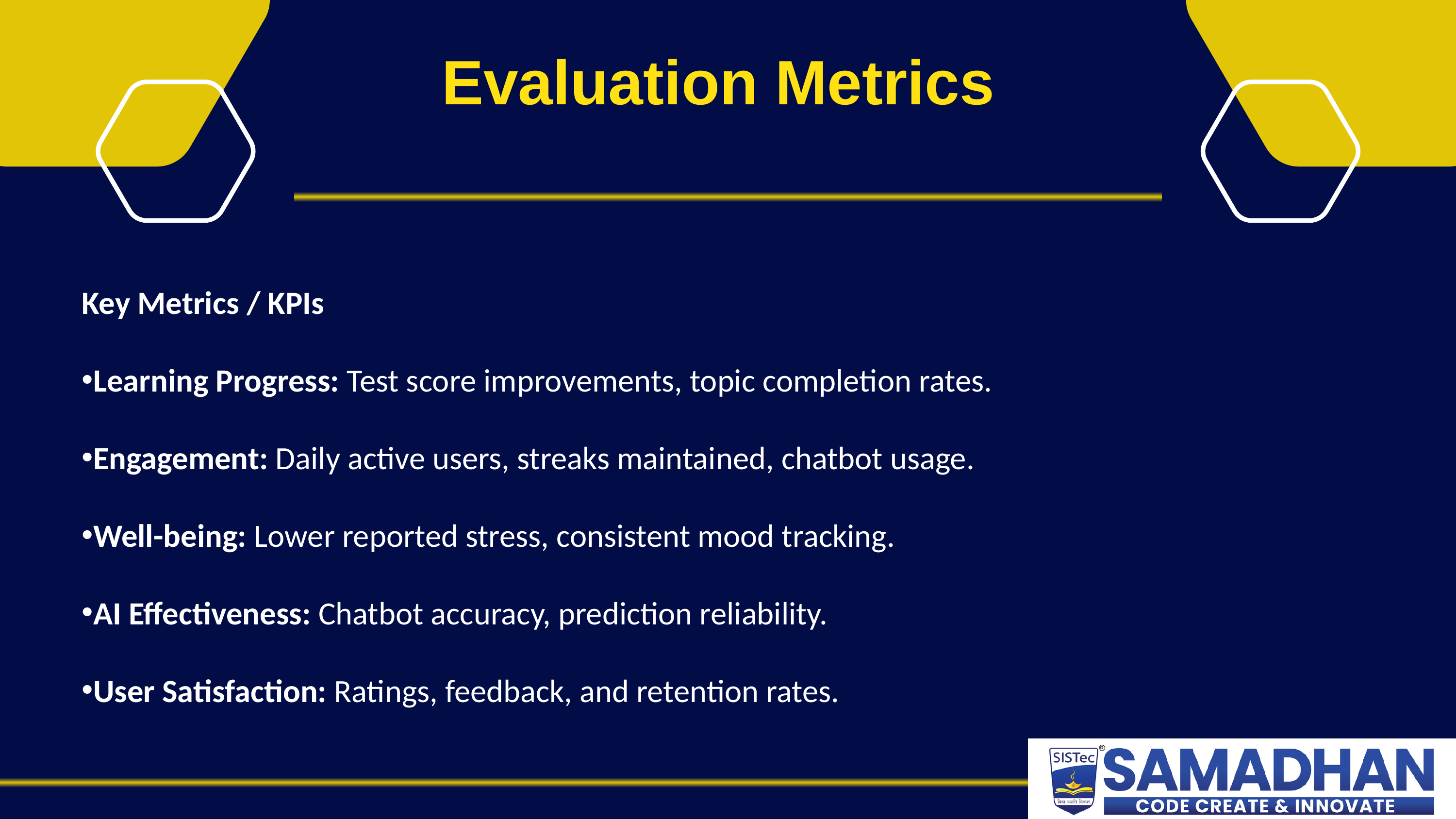

Evaluation Metrics

Key Metrics / KPIs

Learning Progress: Test score improvements, topic completion rates.

Engagement: Daily active users, streaks maintained, chatbot usage.

Well-being: Lower reported stress, consistent mood tracking.

AI Effectiveness: Chatbot accuracy, prediction reliability.

User Satisfaction: Ratings, feedback, and retention rates.